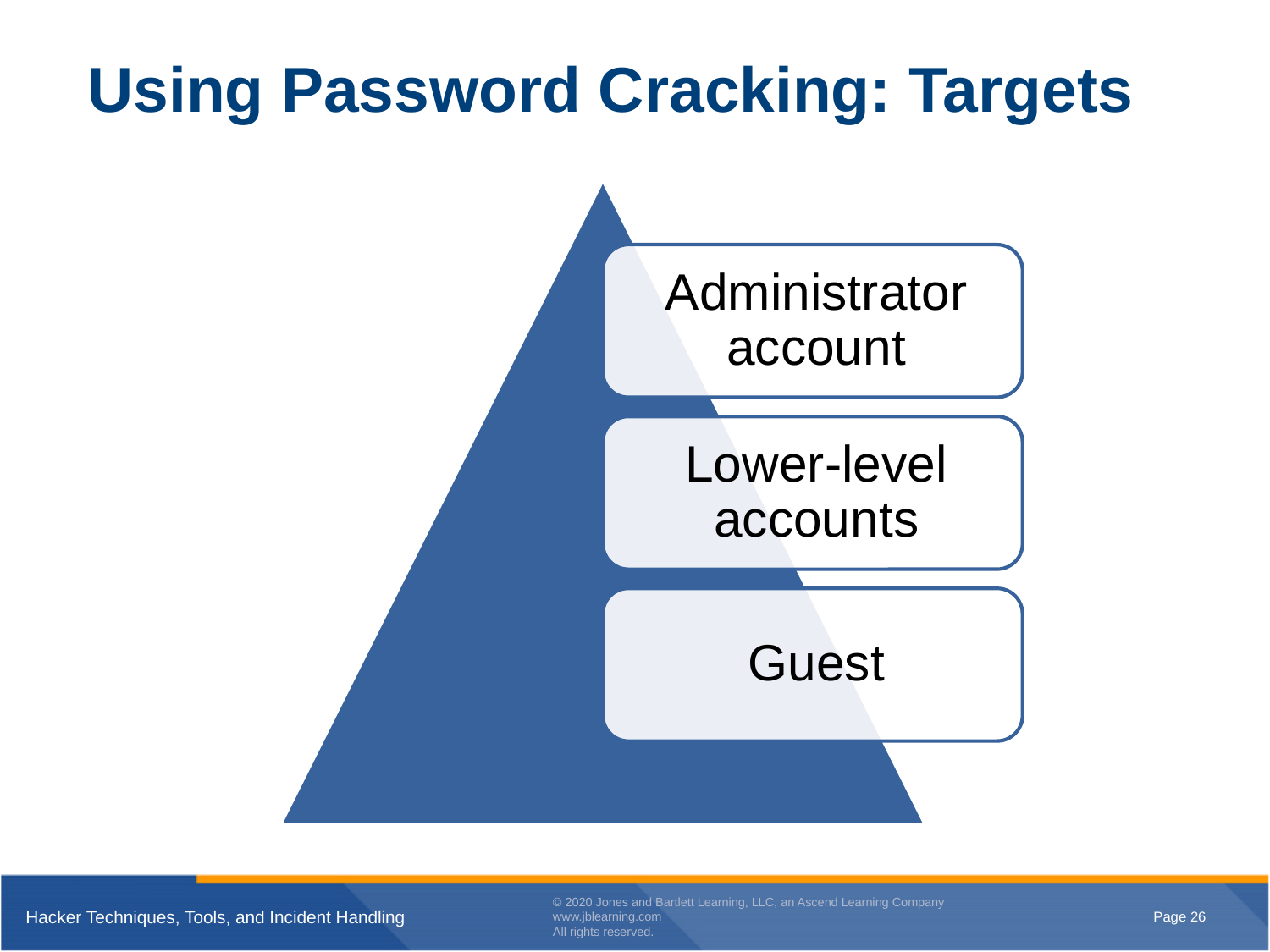

# Using Password Cracking: Targets
Administrator account
Lower-level accounts
Guest